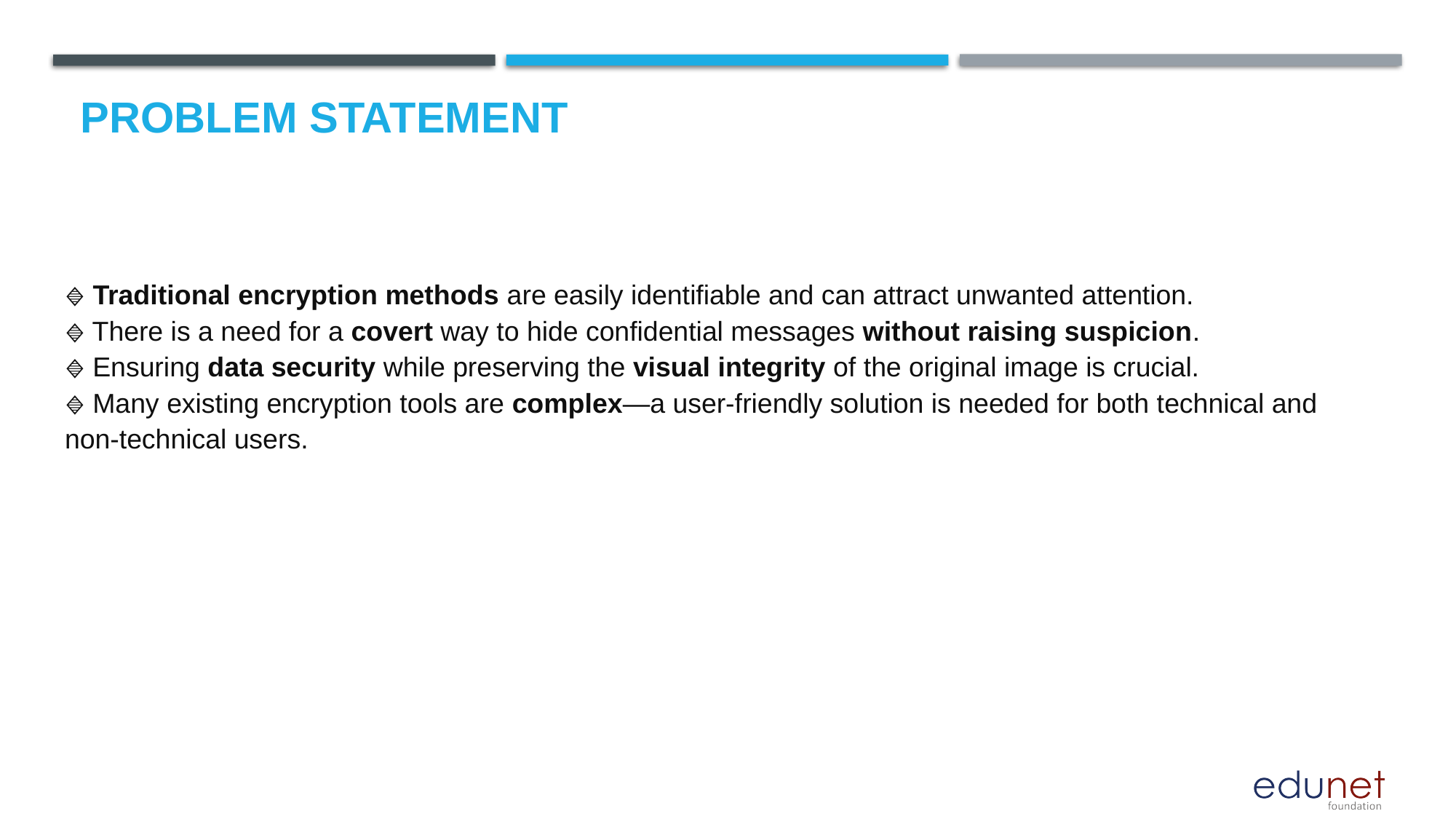

# Problem Statement
🔹 Traditional encryption methods are easily identifiable and can attract unwanted attention.
🔹 There is a need for a covert way to hide confidential messages without raising suspicion.
🔹 Ensuring data security while preserving the visual integrity of the original image is crucial.
🔹 Many existing encryption tools are complex—a user-friendly solution is needed for both technical and non-technical users.